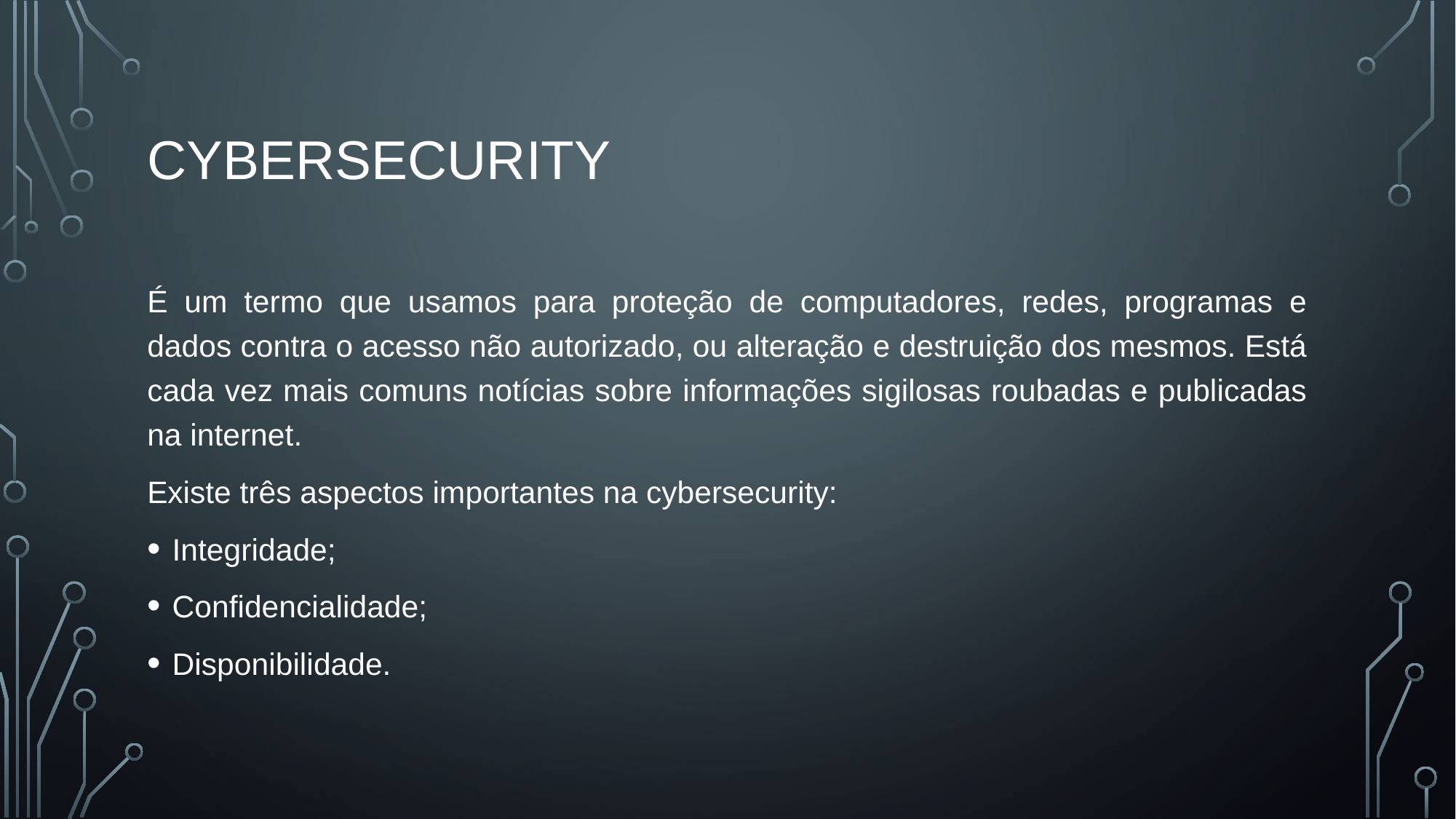

# Cybersecurity
É um termo que usamos para proteção de computadores, redes, programas e dados contra o acesso não autorizado, ou alteração e destruição dos mesmos. Está cada vez mais comuns notícias sobre informações sigilosas roubadas e publicadas na internet.
Existe três aspectos importantes na cybersecurity:
Integridade;
Confidencialidade;
Disponibilidade.